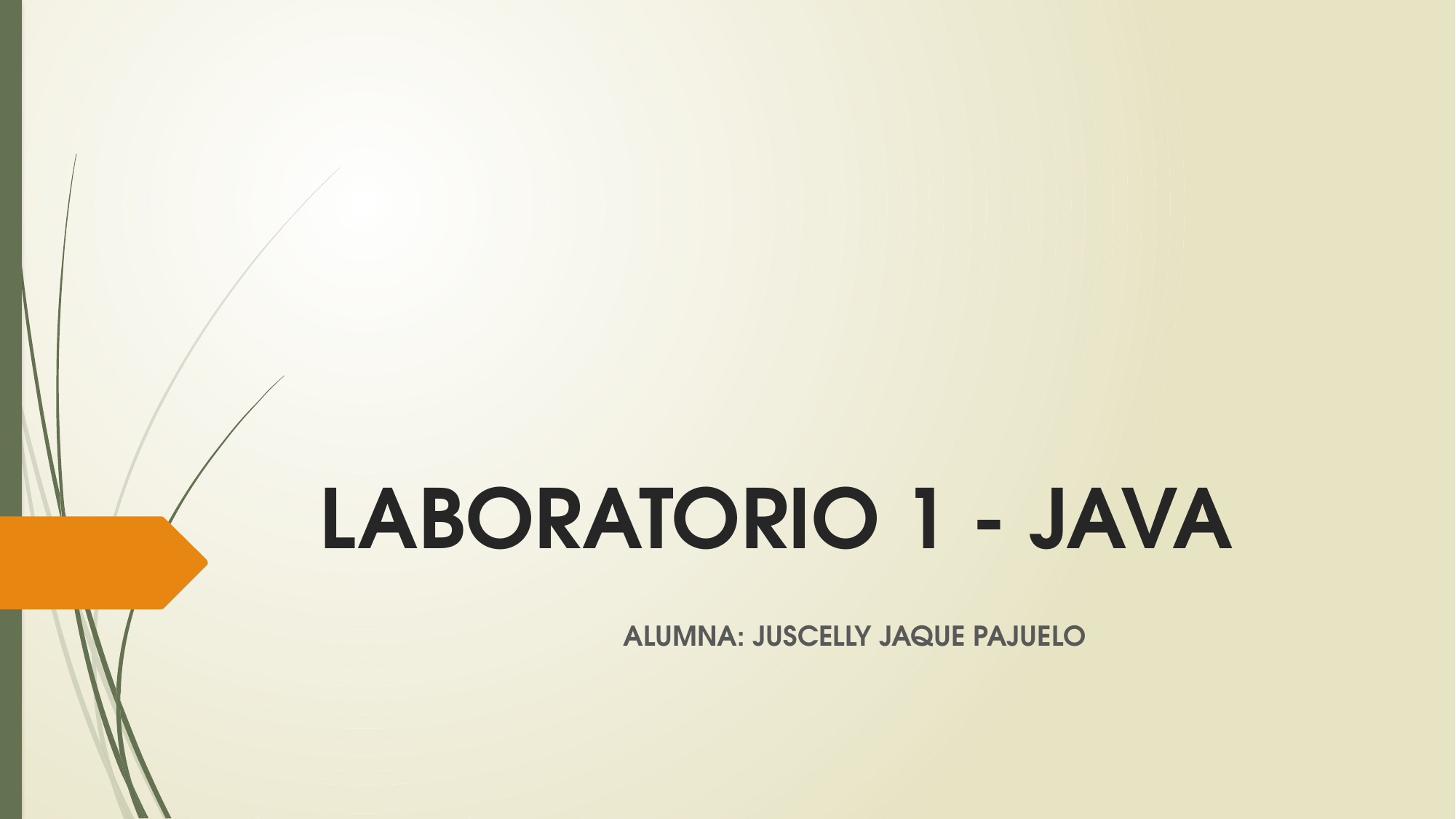

# LABORATORIO 1 - JAVA
ALUMNA: JUSCELLY JAQUE PAJUELO